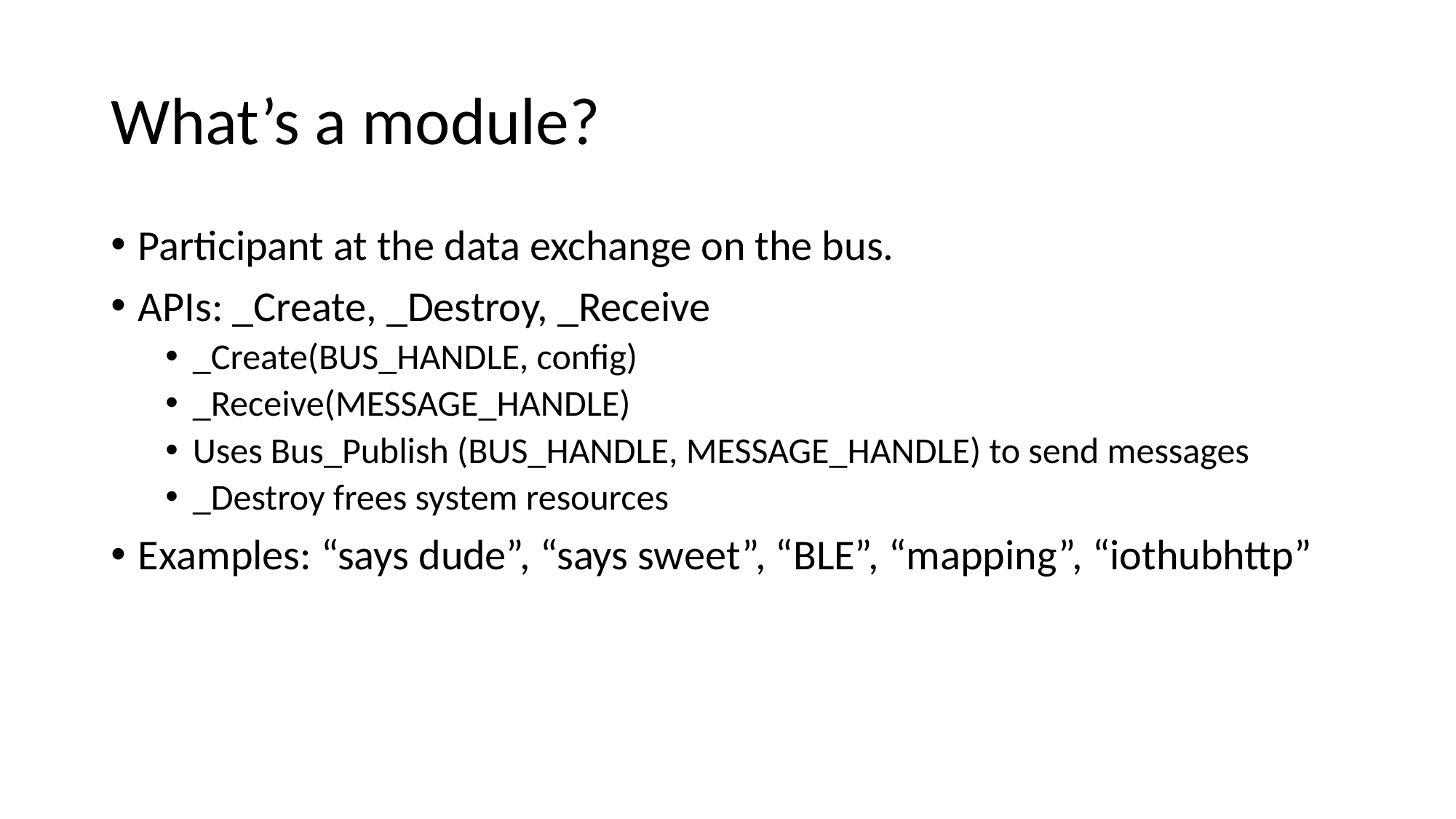

# What’s a module?
Participant at the data exchange on the bus.
APIs: _Create, _Destroy, _Receive
_Create(BUS_HANDLE, config)
_Receive(MESSAGE_HANDLE)
Uses Bus_Publish (BUS_HANDLE, MESSAGE_HANDLE) to send messages
_Destroy frees system resources
Examples: “says dude”, “says sweet”, “BLE”, “mapping”, “iothubhttp”